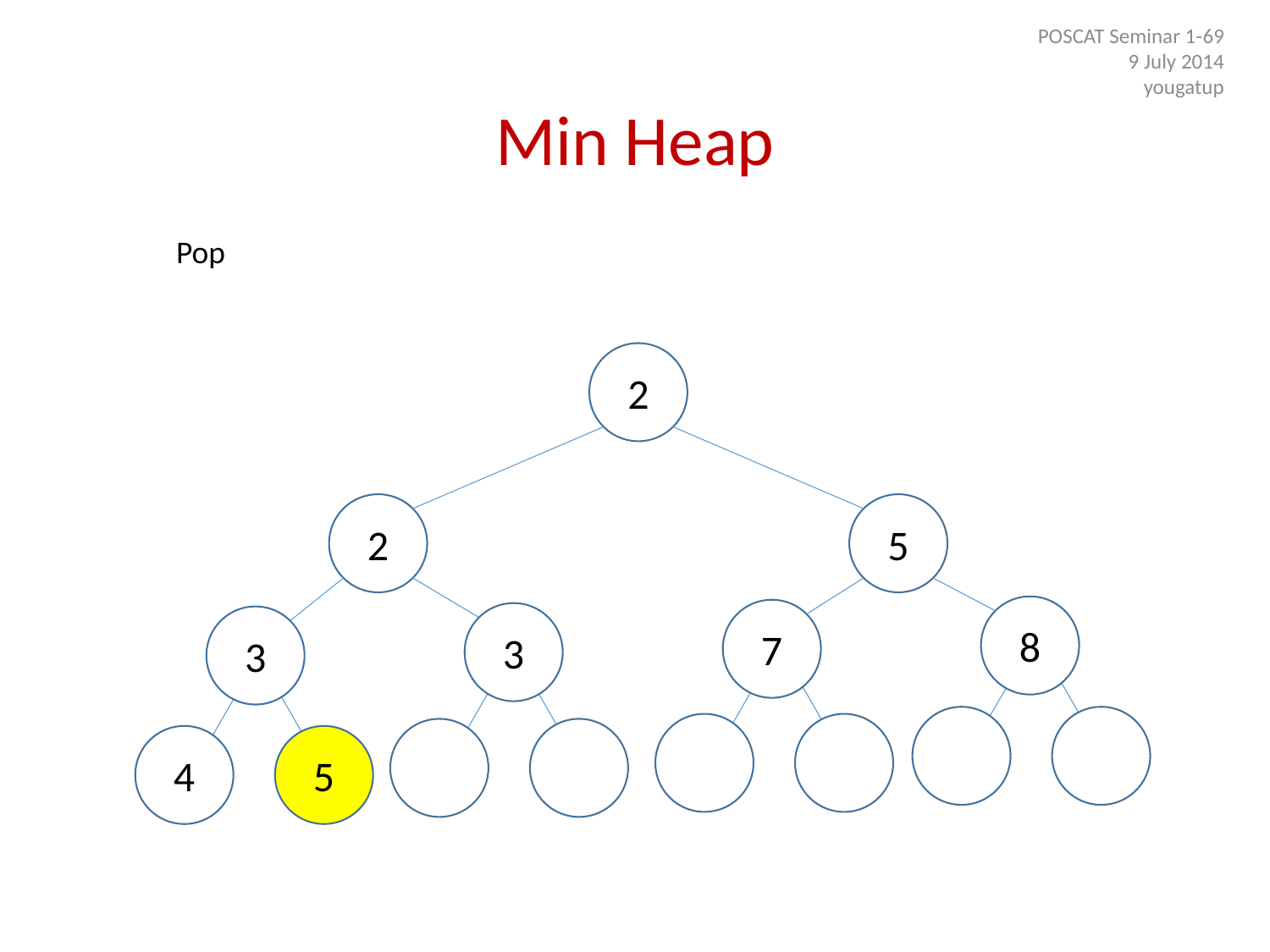

POSCAT Seminar 1-69
9 July 2014
yougatup
# Min Heap
Pop
2
2
5
8
7
3
3

5
4